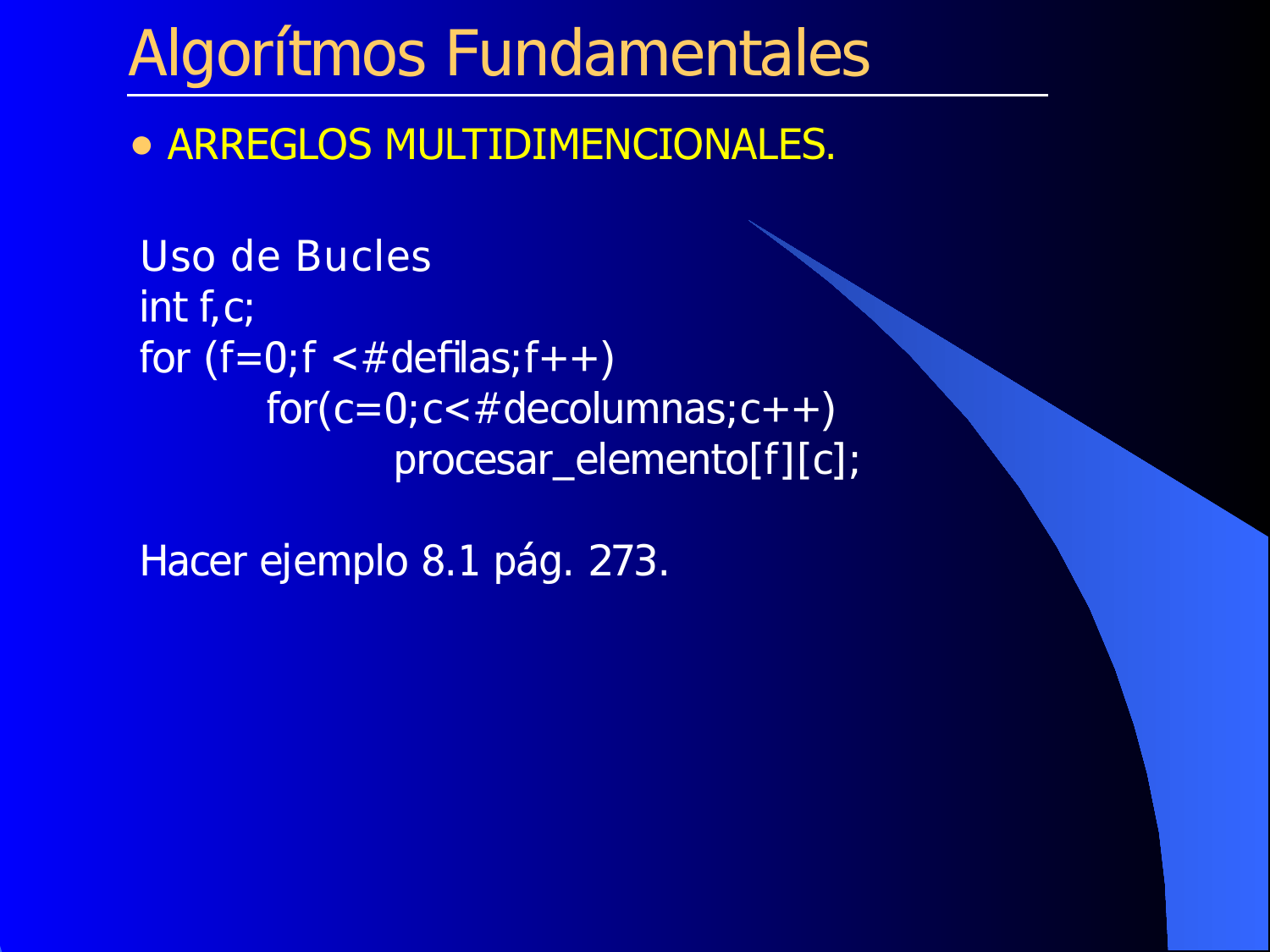

Algorítmos Fundamentales
 ARREGLOS MULTIDIMENCIONALES.
Uso de Bucles
int f,c;
for (f=0;f <#defilas;f++)
	for(c=0;c<#decolumnas;c++)
		procesar_elemento[f][c];

Hacer ejemplo 8.1 pág. 273.